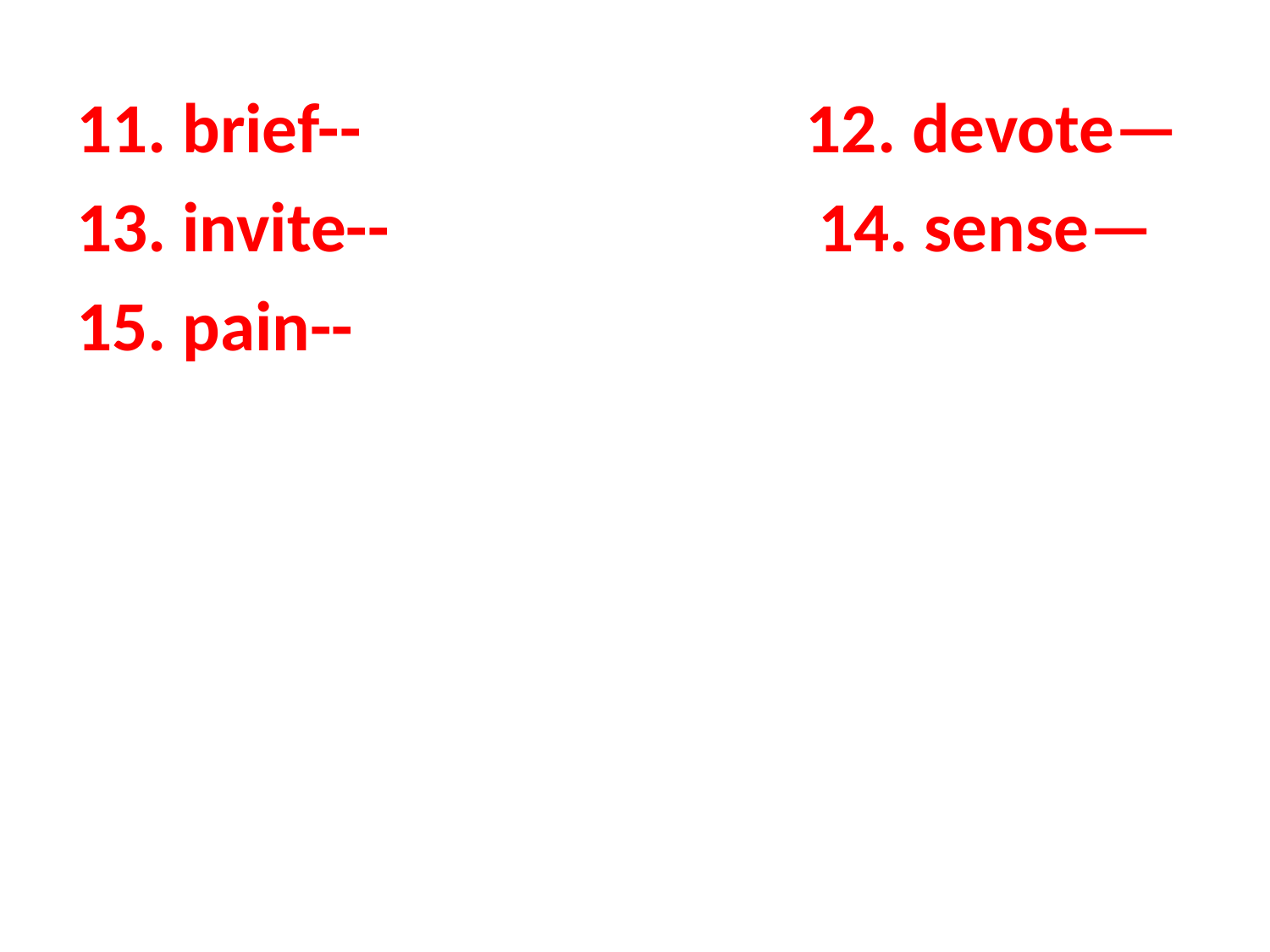

11. brief--                            12. devote—
13. invite--                           14. sense—
15. pain--